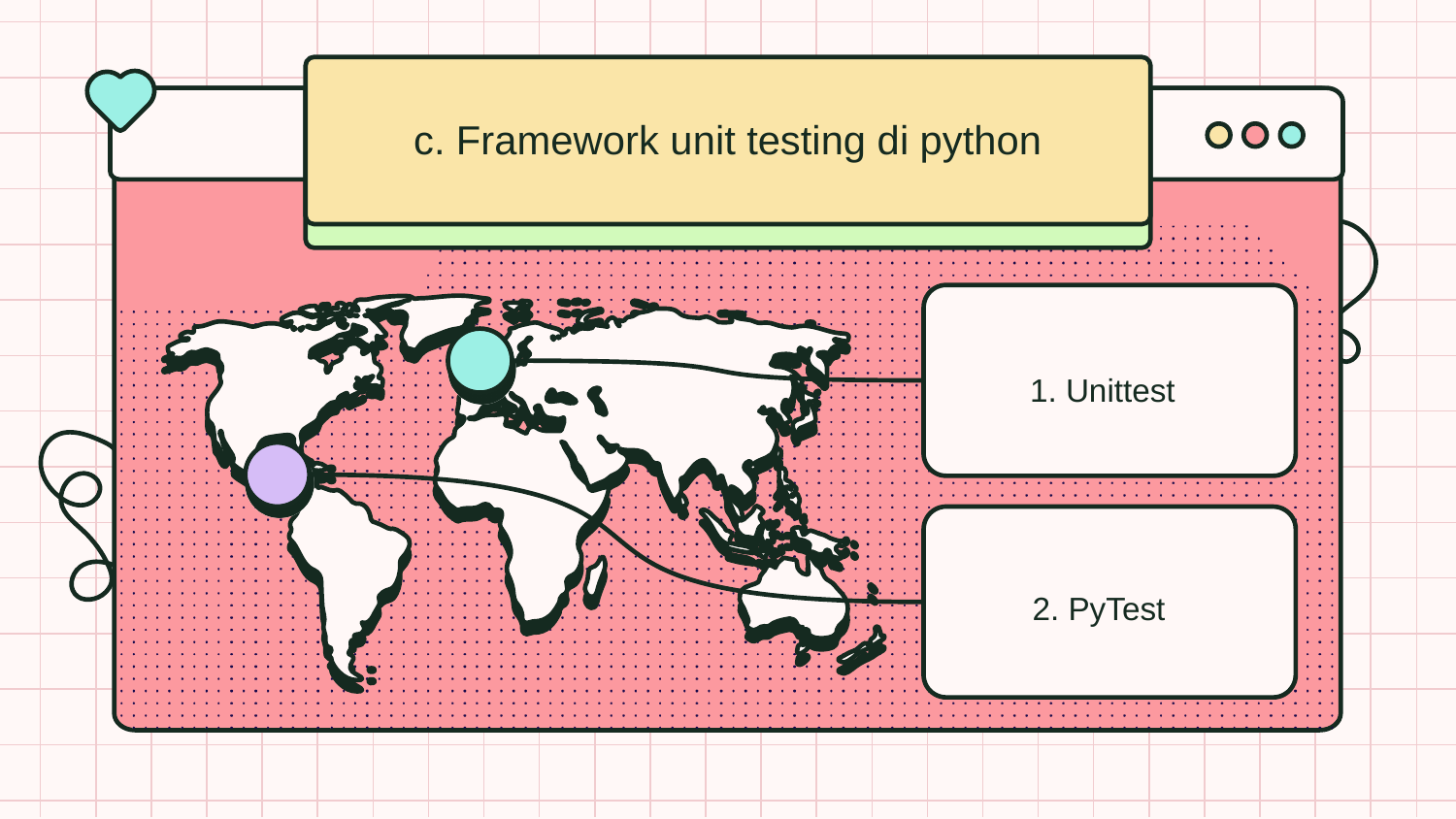

# c. Framework unit testing di python

1. Unittest

2. PyTest